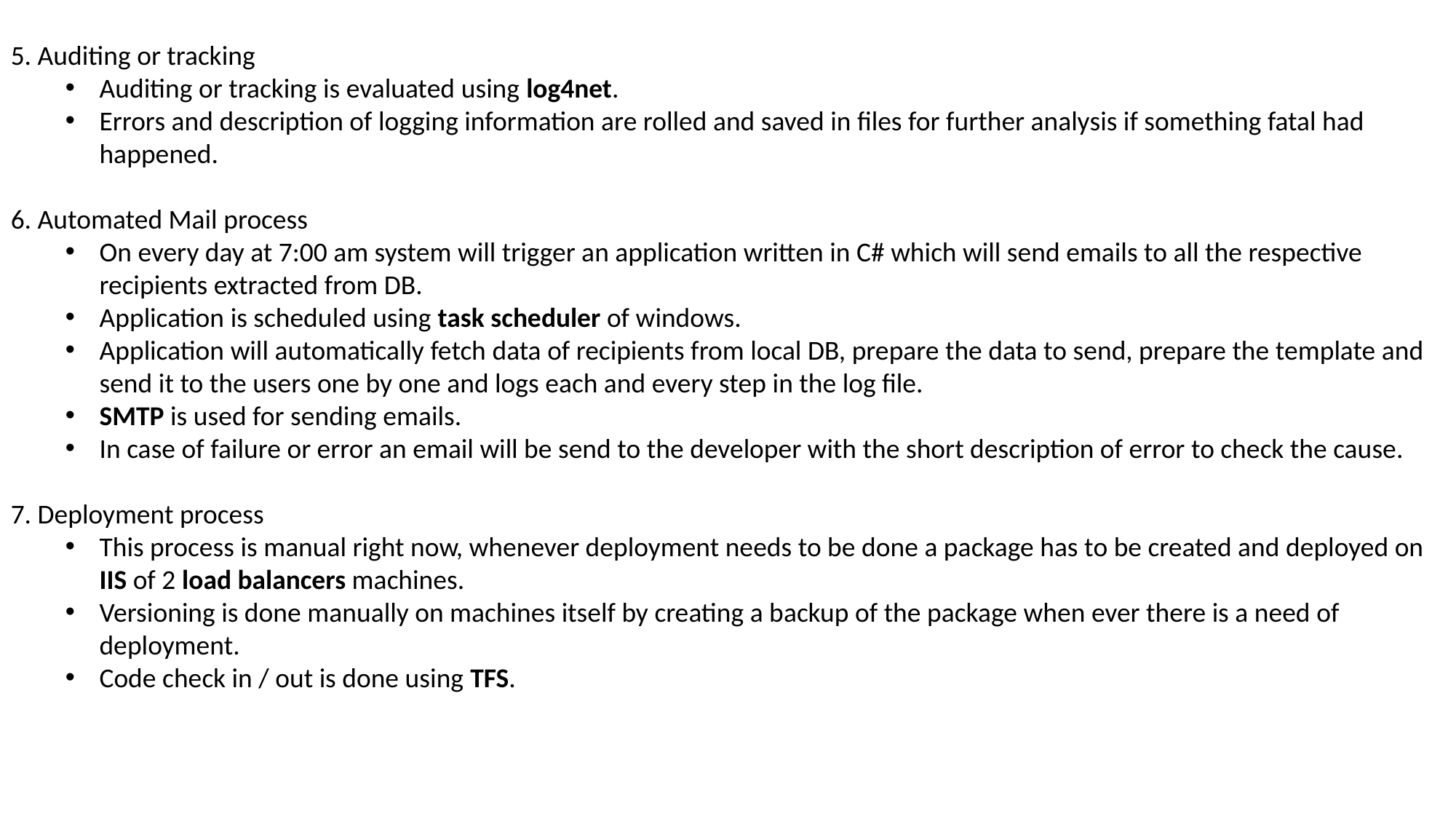

5. Auditing or tracking
Auditing or tracking is evaluated using log4net.
Errors and description of logging information are rolled and saved in files for further analysis if something fatal had happened.

6. Automated Mail process
On every day at 7:00 am system will trigger an application written in C# which will send emails to all the respective recipients extracted from DB.
Application is scheduled using task scheduler of windows.
Application will automatically fetch data of recipients from local DB, prepare the data to send, prepare the template and send it to the users one by one and logs each and every step in the log file.
SMTP is used for sending emails.
In case of failure or error an email will be send to the developer with the short description of error to check the cause.

7. Deployment process
This process is manual right now, whenever deployment needs to be done a package has to be created and deployed on IIS of 2 load balancers machines.
Versioning is done manually on machines itself by creating a backup of the package when ever there is a need of deployment.
Code check in / out is done using TFS.